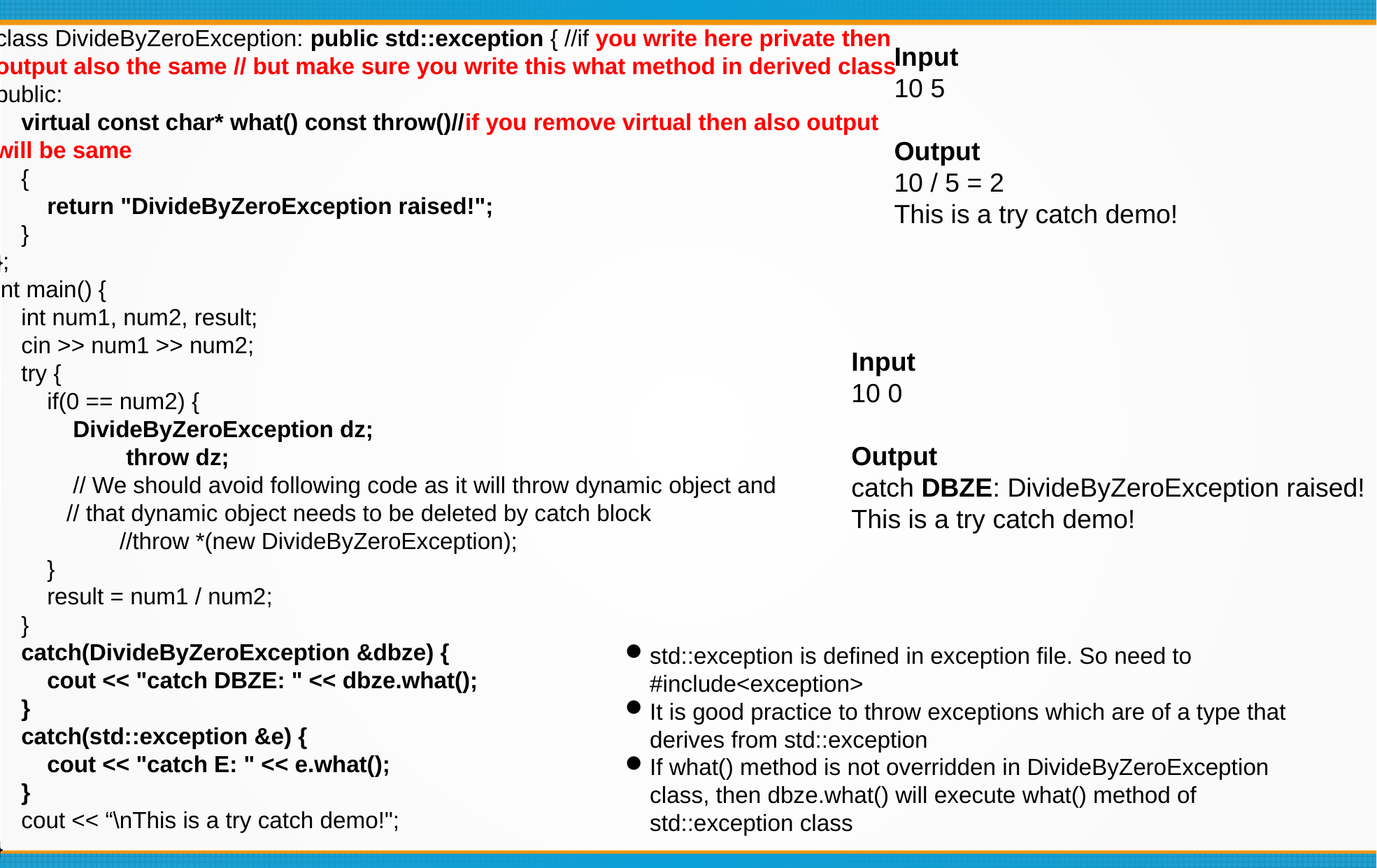

class DivideByZeroException: public std::exception { //if you write here private then output also the same // but make sure you write this what method in derived class
public:
    virtual const char* what() const throw()//if you remove virtual then also output will be same
    {
        return "DivideByZeroException raised!";
    }
};
int main() {
    int num1, num2, result;
    cin >> num1 >> num2;
    try {
        if(0 == num2) {
            DivideByZeroException dz;
	    throw dz;
            // We should avoid following code as it will throw dynamic object and
           // that dynamic object needs to be deleted by catch block
	   //throw *(new DivideByZeroException);
        }
        result = num1 / num2;
    }
    catch(DivideByZeroException &dbze) {
        cout << "catch DBZE: " << dbze.what();
    }
    catch(std::exception &e) {
        cout << "catch E: " << e.what();
    }
    cout << “\nThis is a try catch demo!";
}

Input
10 5

Output
10 / 5 = 2
This is a try catch demo!
Input
10 0

Output
catch DBZE: DivideByZeroException raised!
This is a try catch demo!

std::exception is defined in exception file. So need to #include<exception>
It is good practice to throw exceptions which are of a type that derives from std::exception
If what() method is not overridden in DivideByZeroException class, then dbze.what() will execute what() method of std::exception class